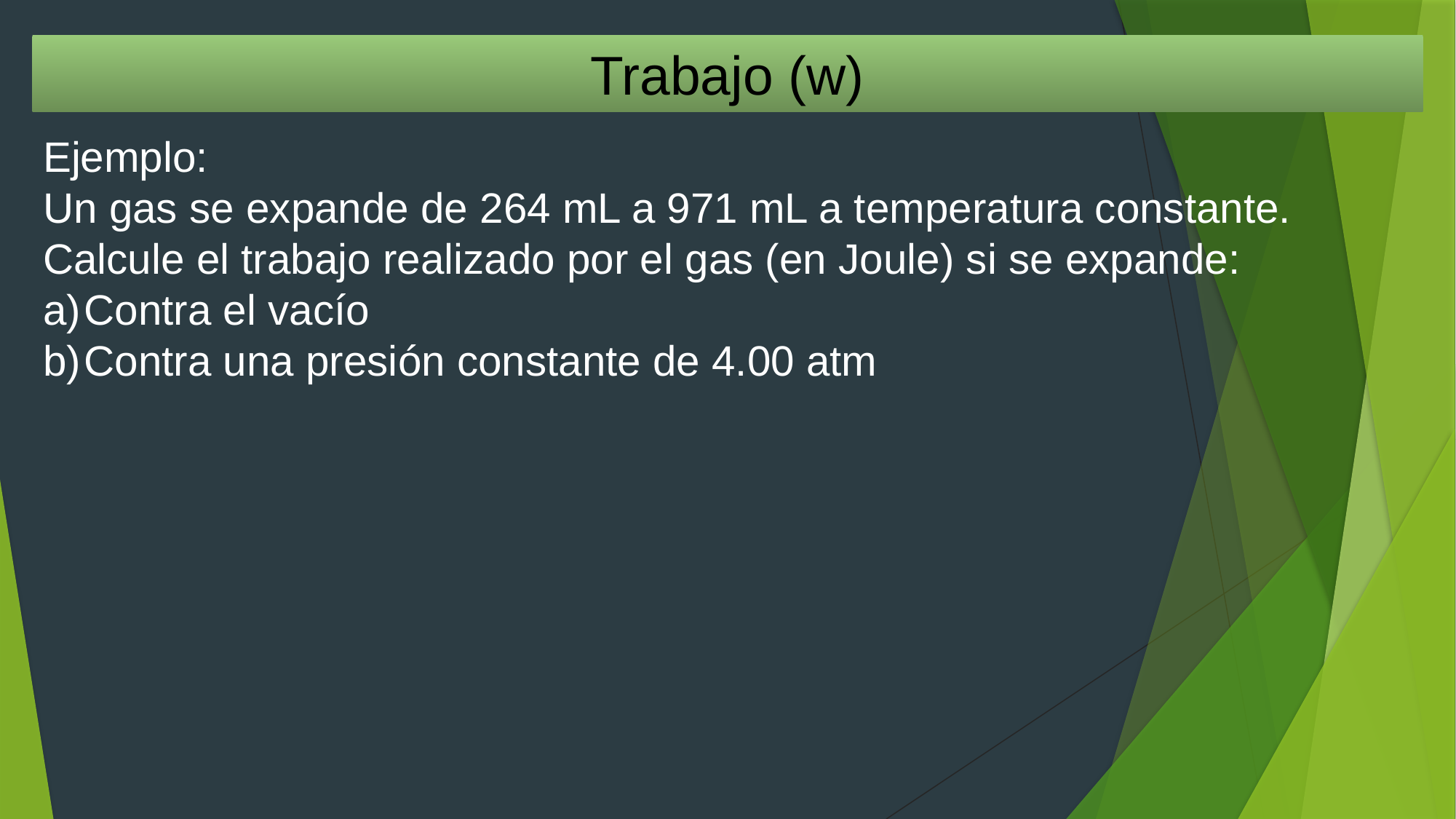

Trabajo (w)
Ejemplo:
Un gas se expande de 264 mL a 971 mL a temperatura constante. Calcule el trabajo realizado por el gas (en Joule) si se expande:
Contra el vacío
Contra una presión constante de 4.00 atm